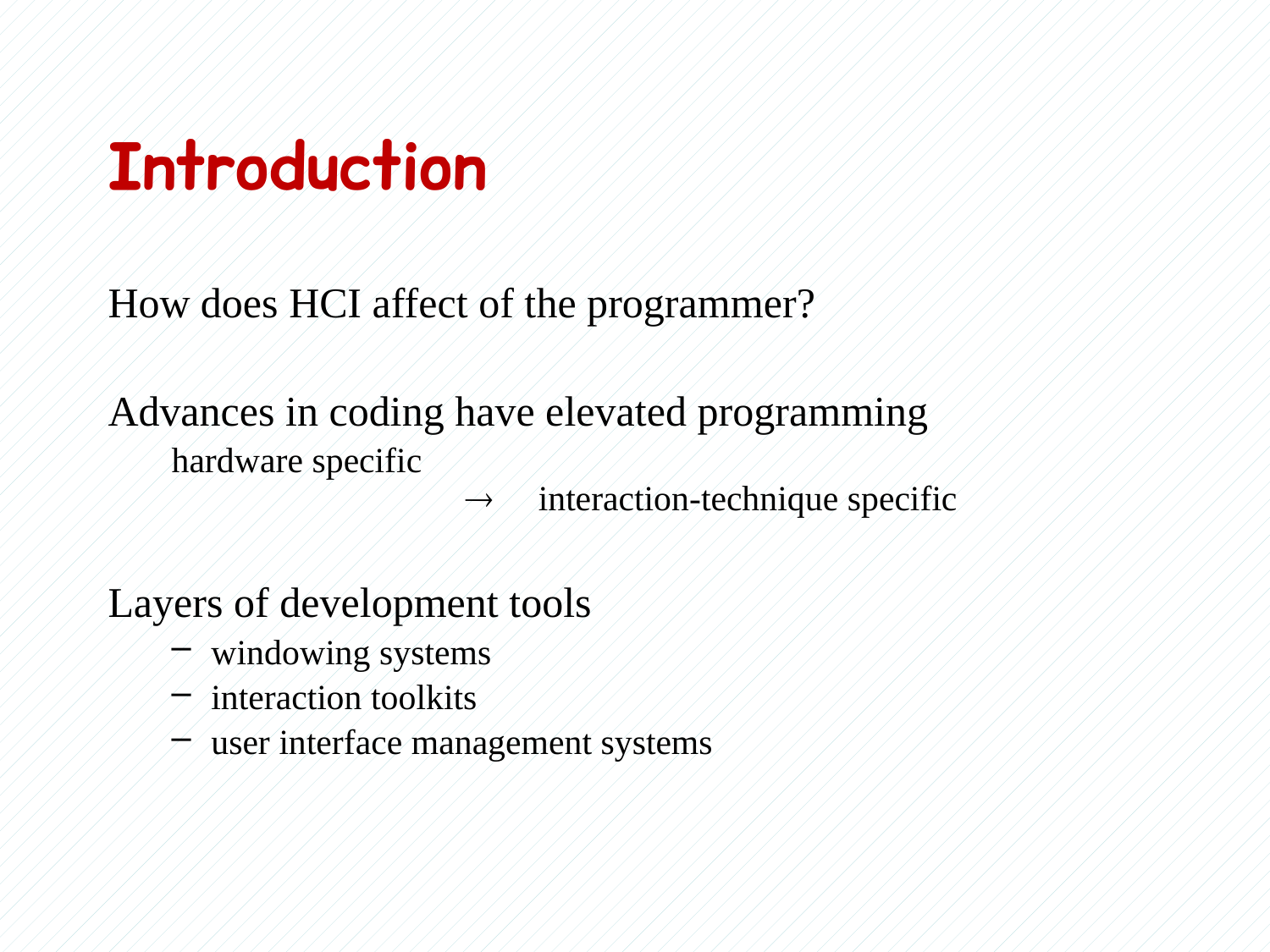

# Introduction
How does HCI affect of the programmer?

Advances in coding have elevated programming
hardware specific
		→     interaction-technique specific

Layers of development tools
windowing systems
interaction toolkits
user interface management systems

Compiled by : Musa Ahmed (MSc.)
19